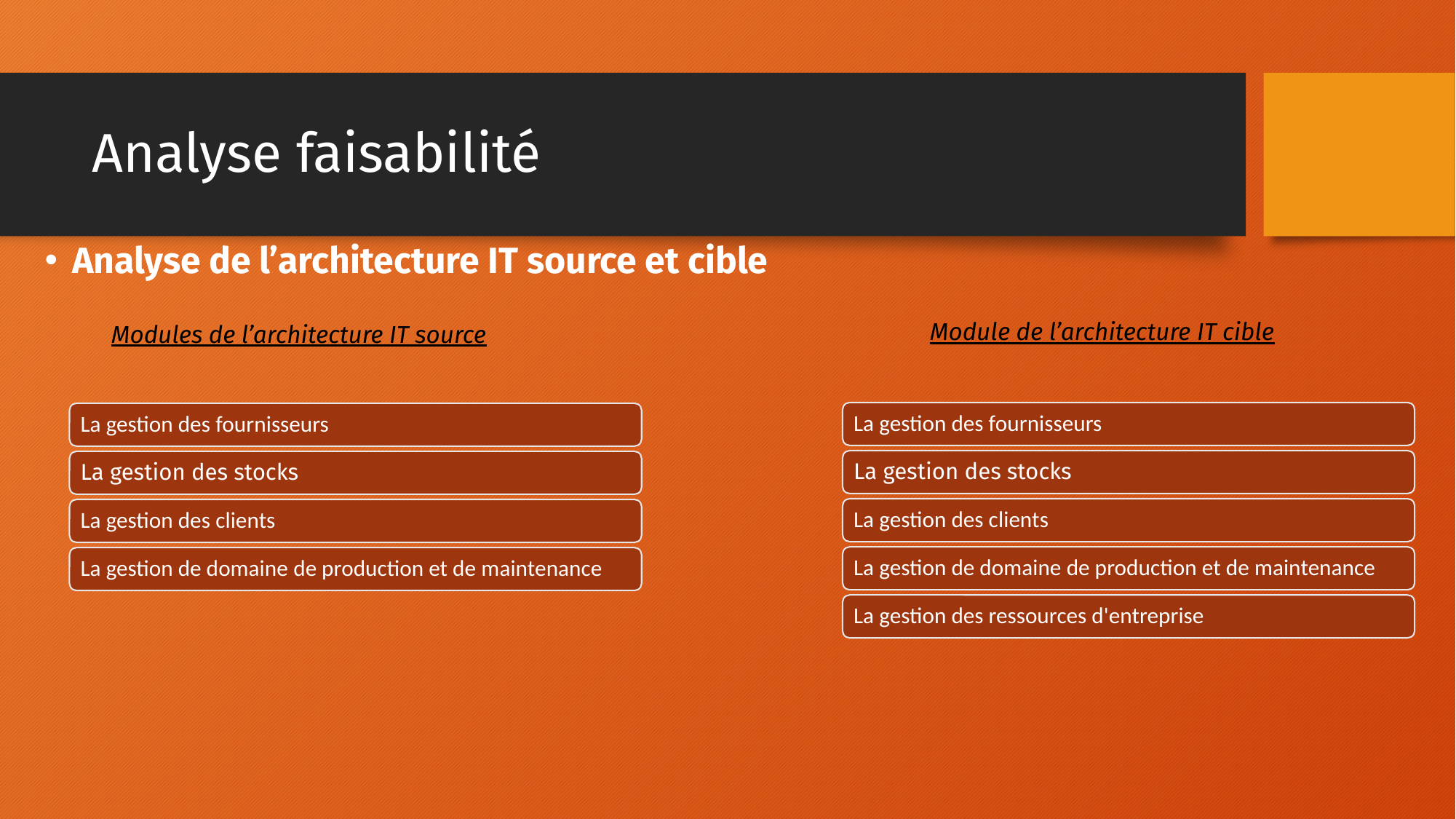

# Analyse faisabilité
Analyse de l’architecture IT source et cible

Module de l’architecture IT cible

Modules de l’architecture IT source

La gestion des fournisseurs
La gestion des stocks
La gestion des clients
La gestion de domaine de production et de maintenance
La gestion des fournisseurs
La gestion des stocks
La gestion des clients
La gestion de domaine de production et de maintenance
La gestion des ressources d'entreprise